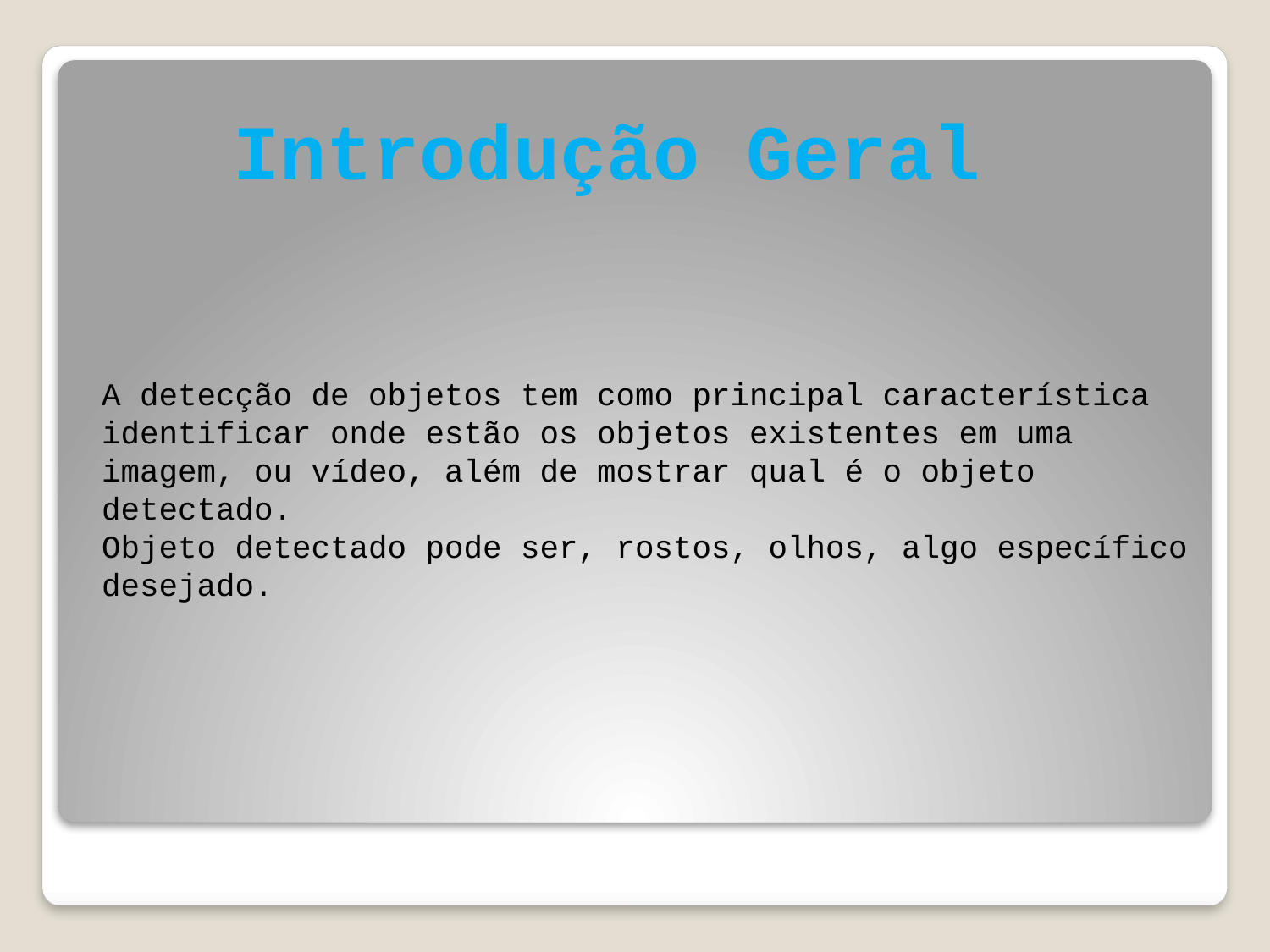

Introdução Geral

# A detecção de objetos tem como principal característica identificar onde estão os objetos existentes em uma imagem, ou vídeo, além de mostrar qual é o objeto detectado. Objeto detectado pode ser, rostos, olhos, algo específico desejado.